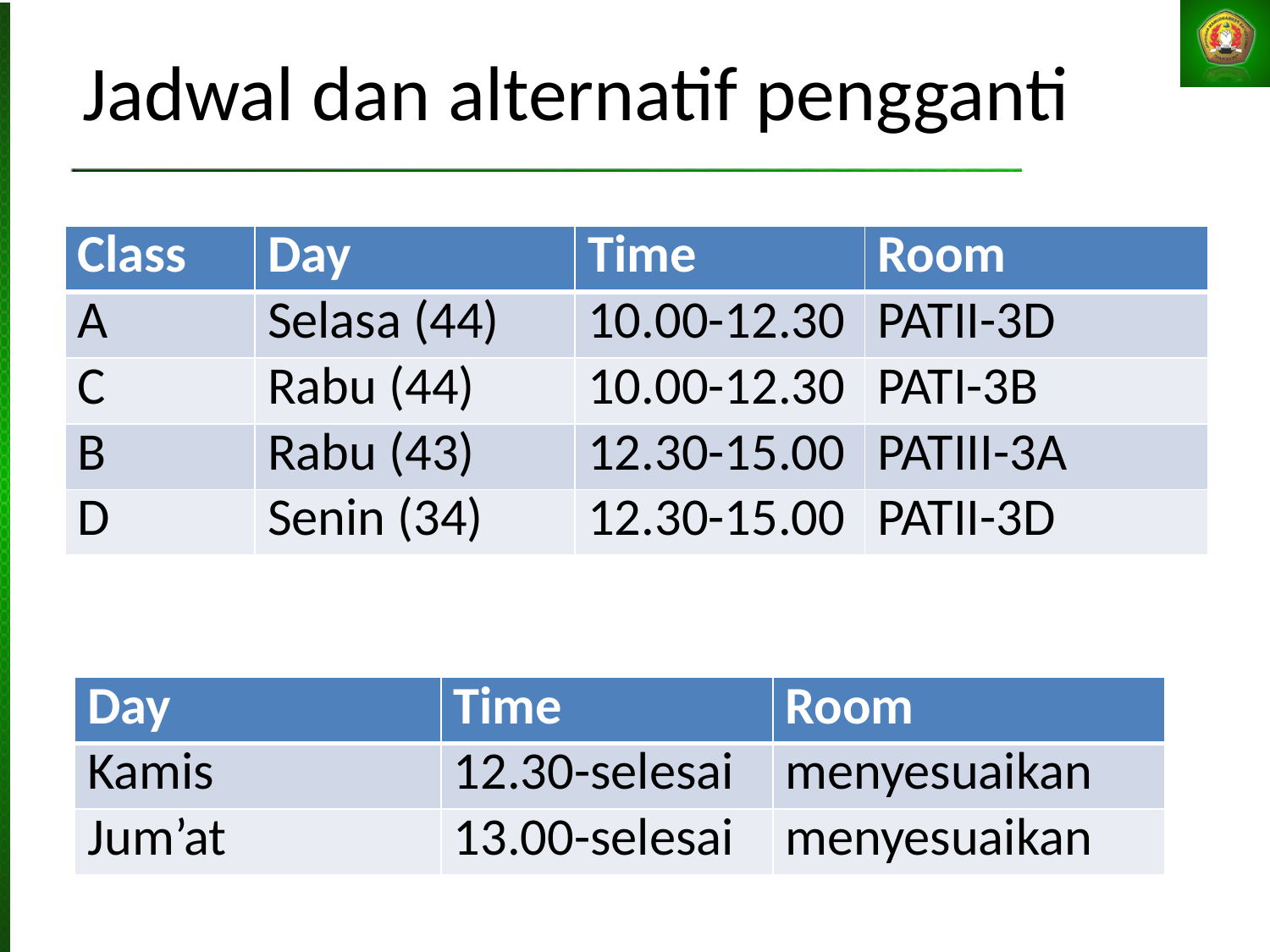

# Jadwal dan alternatif pengganti
| Class | Day | Time | Room |
| --- | --- | --- | --- |
| A | Selasa (44) | 10.00-12.30 | PATII-3D |
| C | Rabu (44) | 10.00-12.30 | PATI-3B |
| B | Rabu (43) | 12.30-15.00 | PATIII-3A |
| D | Senin (34) | 12.30-15.00 | PATII-3D |
| Day | Time | Room |
| --- | --- | --- |
| Kamis | 12.30-selesai | menyesuaikan |
| Jum’at | 13.00-selesai | menyesuaikan |